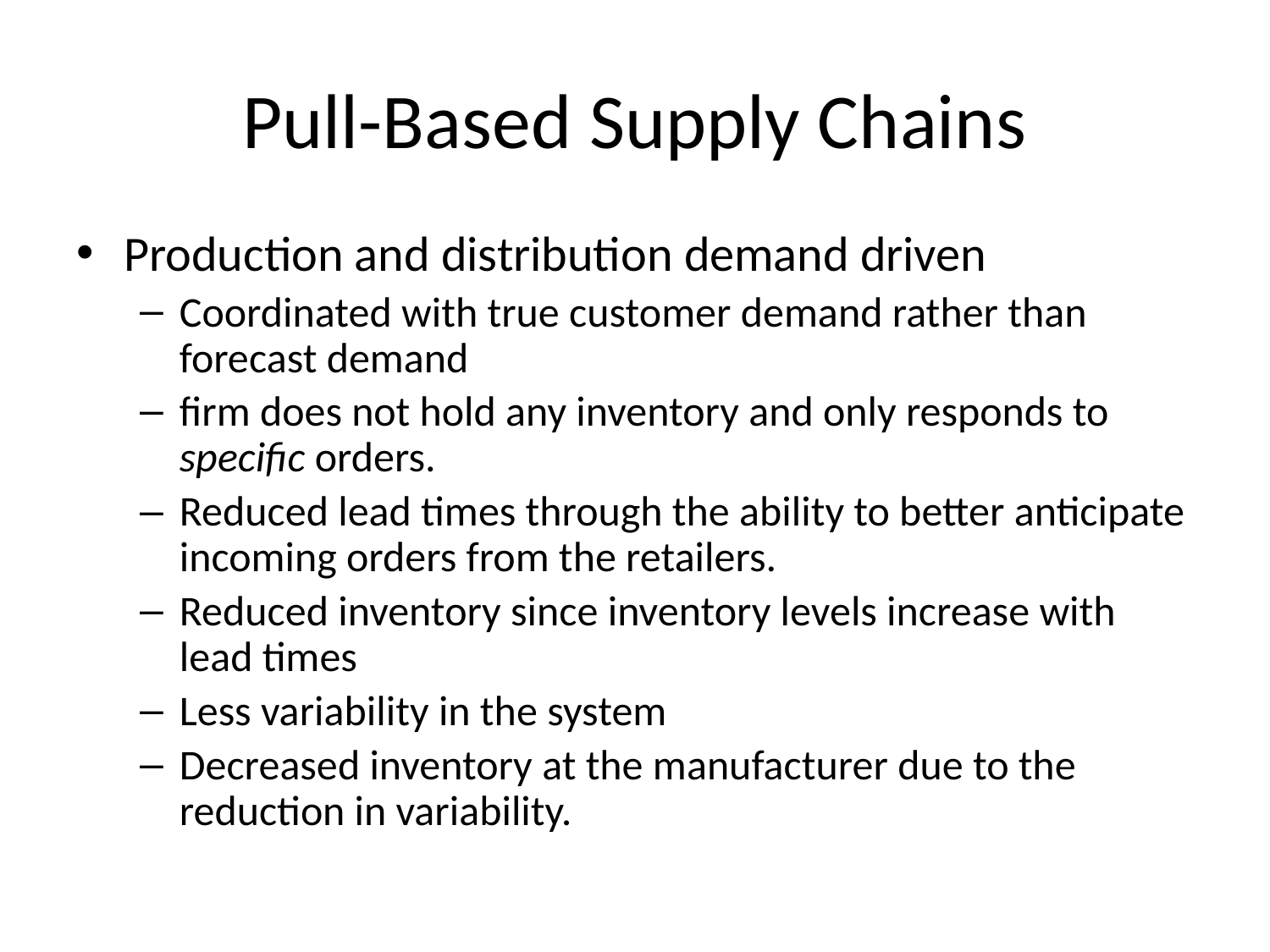

# Pull-Based Supply Chains
Production and distribution demand driven
Coordinated with true customer demand rather than forecast demand
firm does not hold any inventory and only responds to specific orders.
Reduced lead times through the ability to better anticipate incoming orders from the retailers.
Reduced inventory since inventory levels increase with lead times
Less variability in the system
Decreased inventory at the manufacturer due to the reduction in variability.